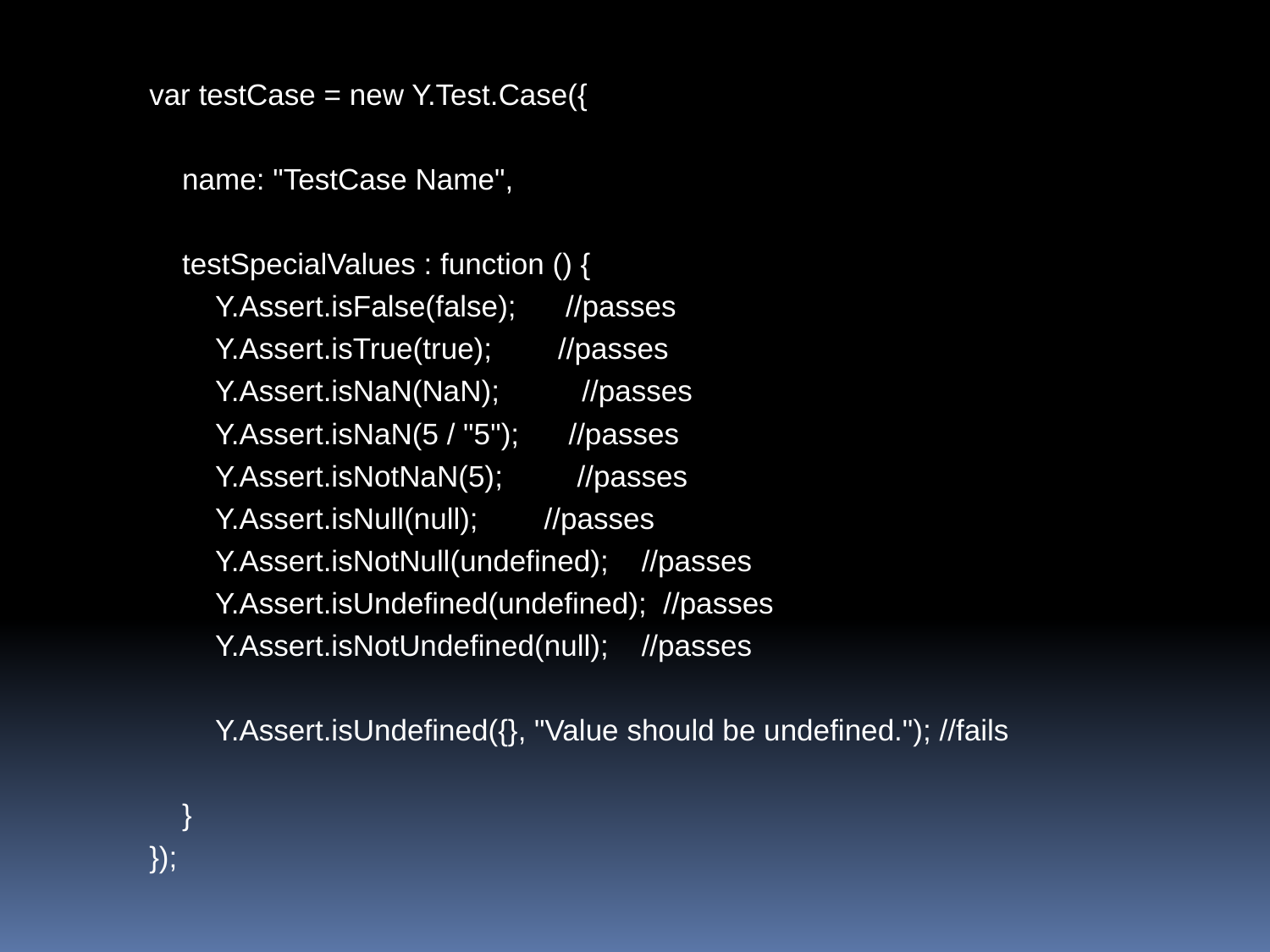

var testCase = new Y.Test.Case({

    name: "TestCase Name",

    testSpecialValues : function () {
        Y.Assert.isFalse(false);      //passes
        Y.Assert.isTrue(true);        //passes
        Y.Assert.isNaN(NaN);          //passes
        Y.Assert.isNaN(5 / "5");      //passes
        Y.Assert.isNotNaN(5);         //passes
        Y.Assert.isNull(null);        //passes
        Y.Assert.isNotNull(undefined);    //passes
        Y.Assert.isUndefined(undefined);  //passes
        Y.Assert.isNotUndefined(null);    //passes

        Y.Assert.isUndefined({}, "Value should be undefined."); //fails

    }
});